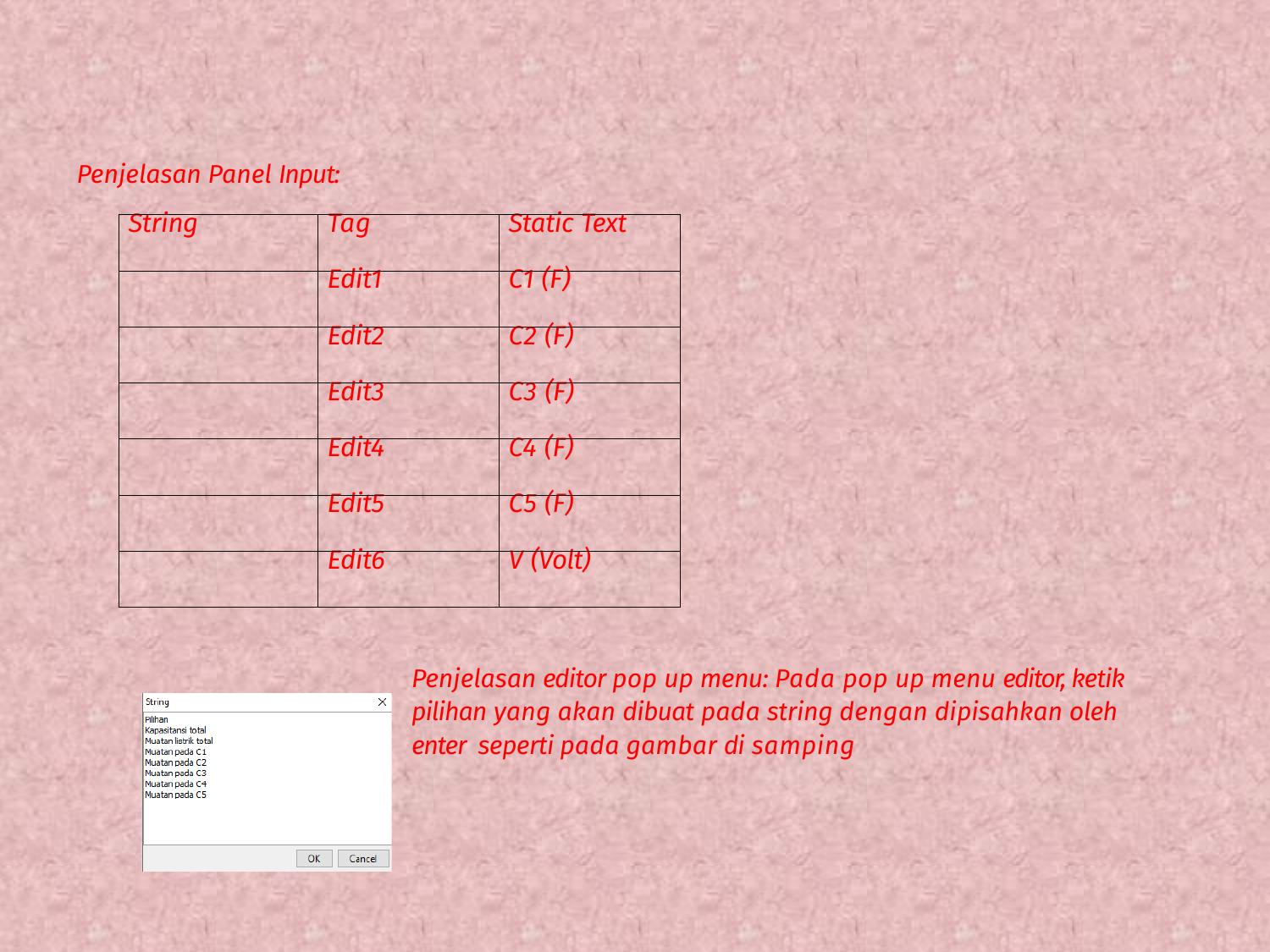

Penjelasan Panel Input:
| String | Tag | Static Text |
| --- | --- | --- |
|  | Edit1 | C1 (F) |
|  | Edit2 | C2 (F) |
|  | Edit3 | C3 (F) |
|  | Edit4 | C4 (F) |
|  | Edit5 | C5 (F) |
|  | Edit6 | V (Volt) |
Penjelasan editor pop up menu: Pada pop up menu editor, ketik  pilihan yang akan dibuat pada string dengan dipisahkan oleh enter  seperti pada gambar di samping